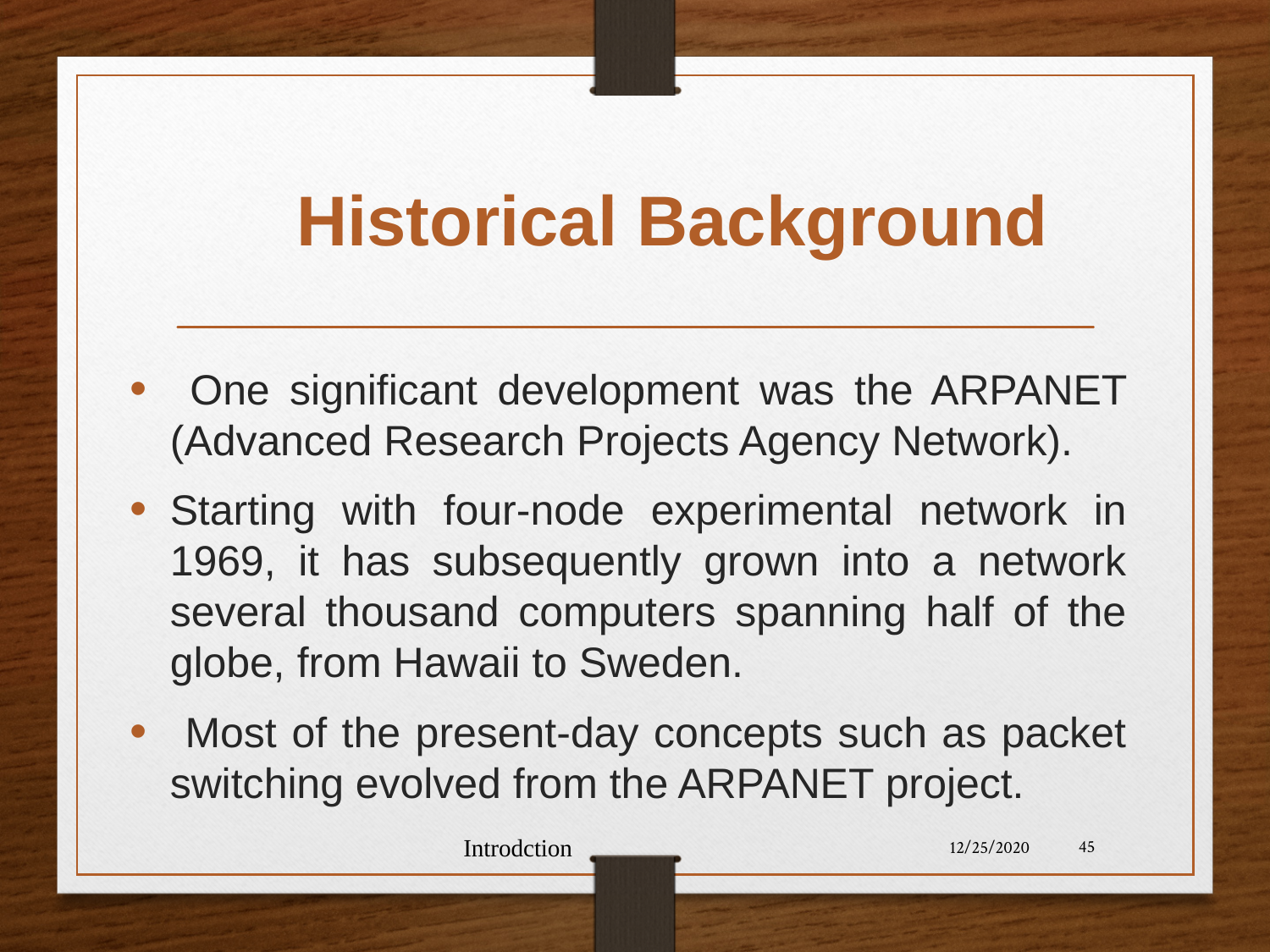

# Historical Background
 One significant development was the ARPANET (Advanced Research Projects Agency Network).
Starting with four-node experimental network in 1969, it has subsequently grown into a network several thousand computers spanning half of the globe, from Hawaii to Sweden.
 Most of the present-day concepts such as packet switching evolved from the ARPANET project.

Introdction
12/25/2020
45